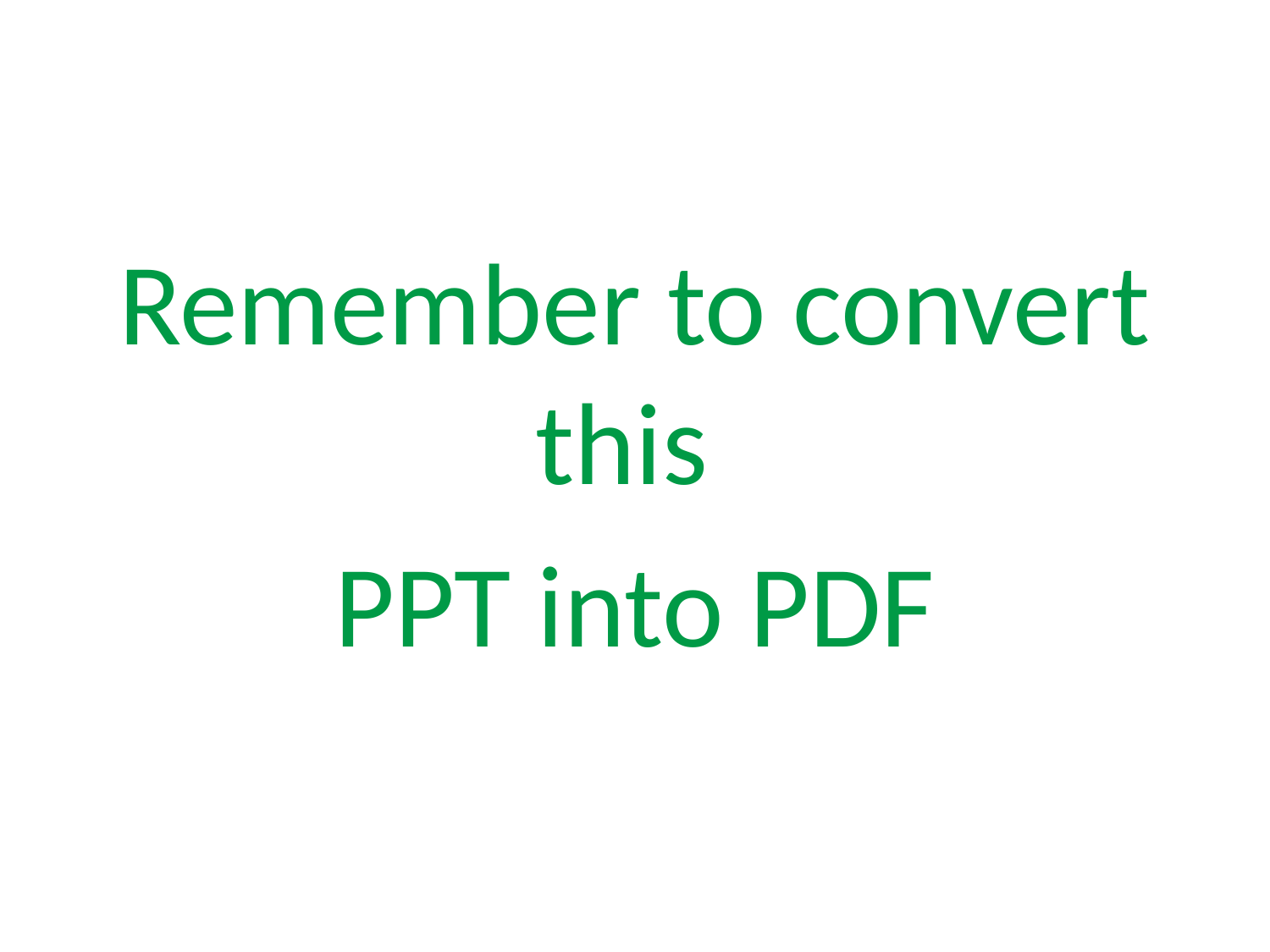

Remember to convert this
PPT into PDF